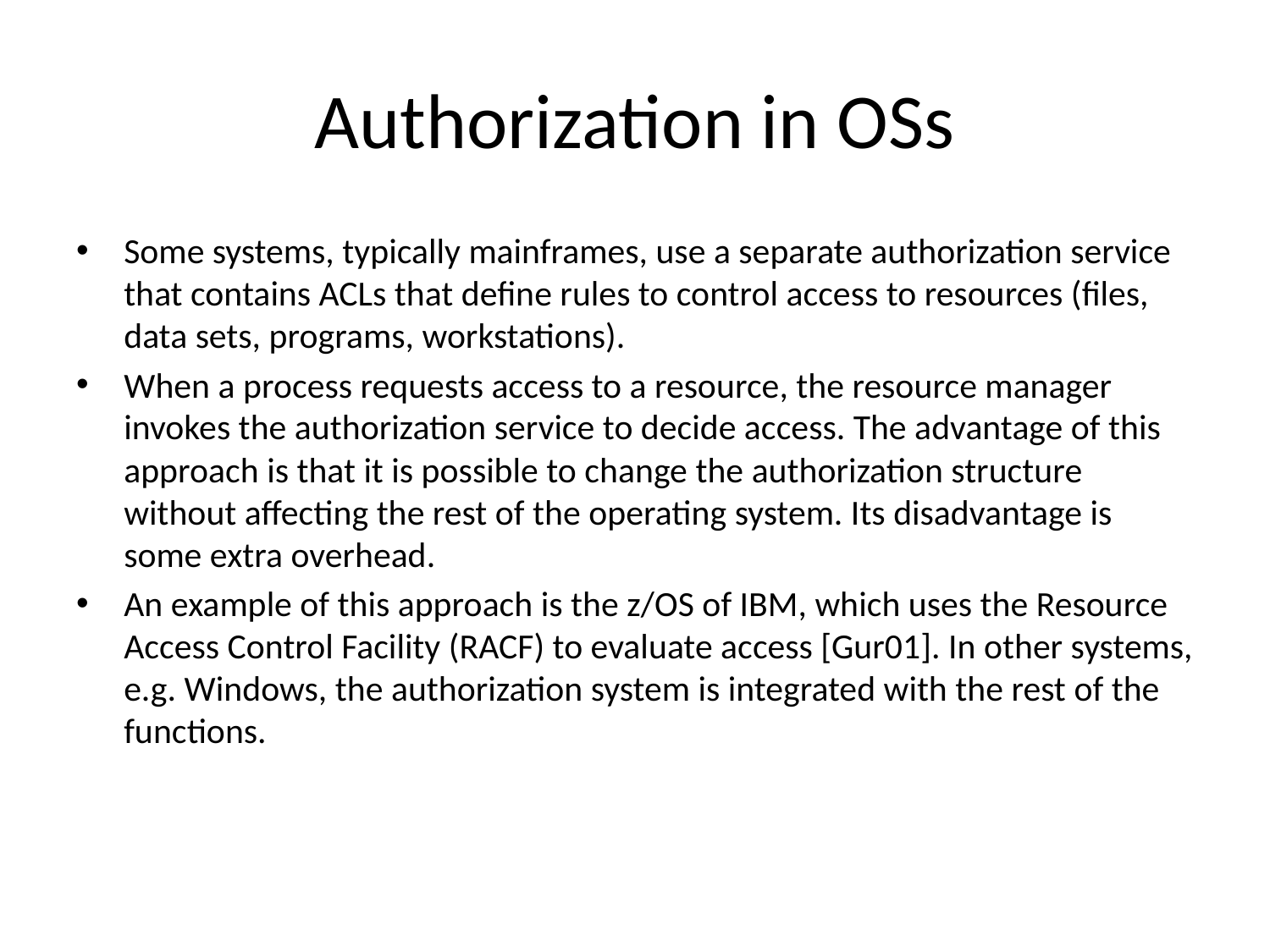

# Authorization in OSs
Some systems, typically mainframes, use a separate authorization service that contains ACLs that define rules to control access to resources (files, data sets, programs, workstations).
When a process requests access to a resource, the resource manager invokes the authorization service to decide access. The advantage of this approach is that it is possible to change the authorization structure without affecting the rest of the operating system. Its disadvantage is some extra overhead.
An example of this approach is the z/OS of IBM, which uses the Resource Access Control Facility (RACF) to evaluate access [Gur01]. In other systems, e.g. Windows, the authorization system is integrated with the rest of the functions.